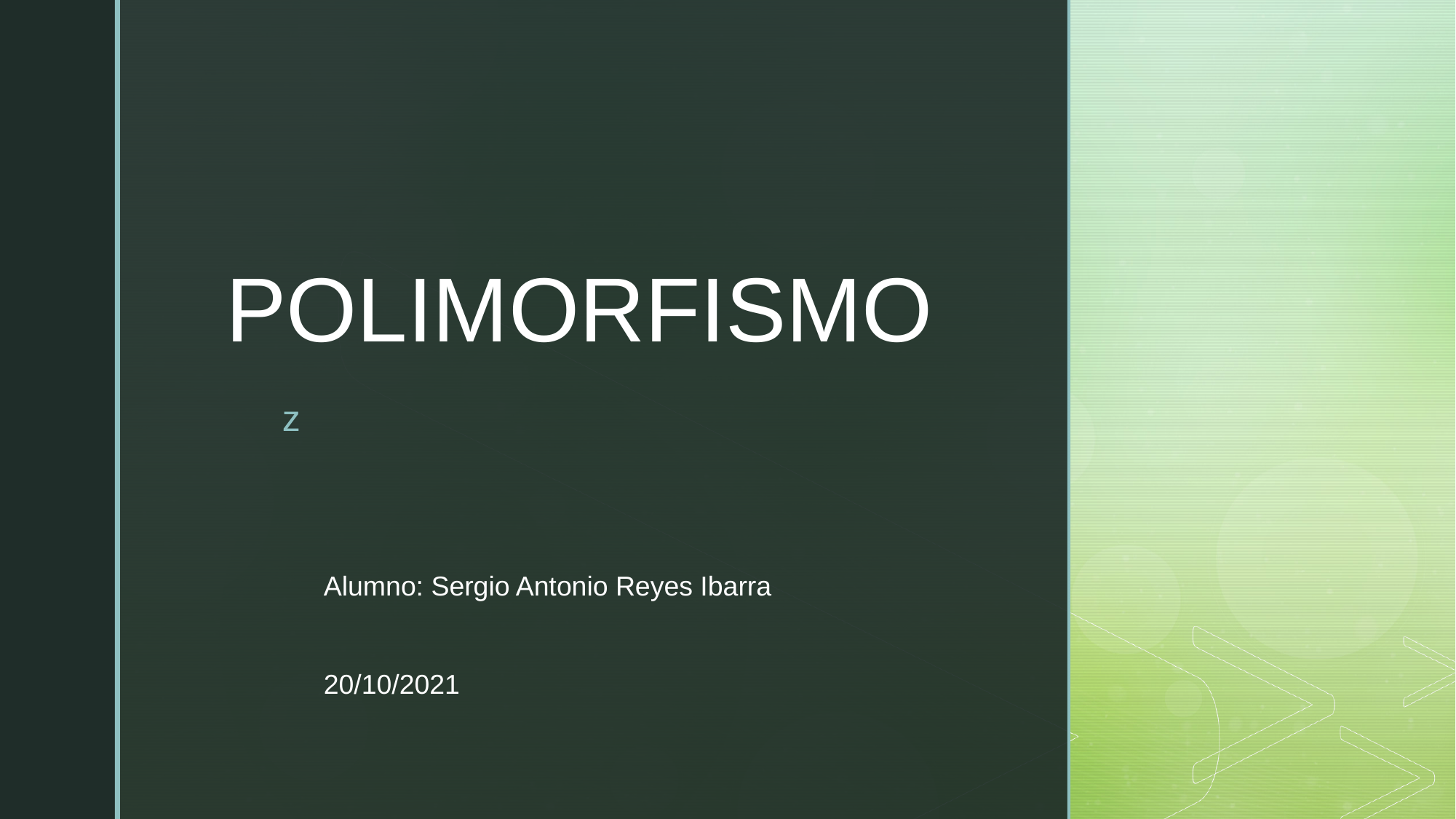

# POLIMORFISMO
Alumno: Sergio Antonio Reyes Ibarra

20/10/2021